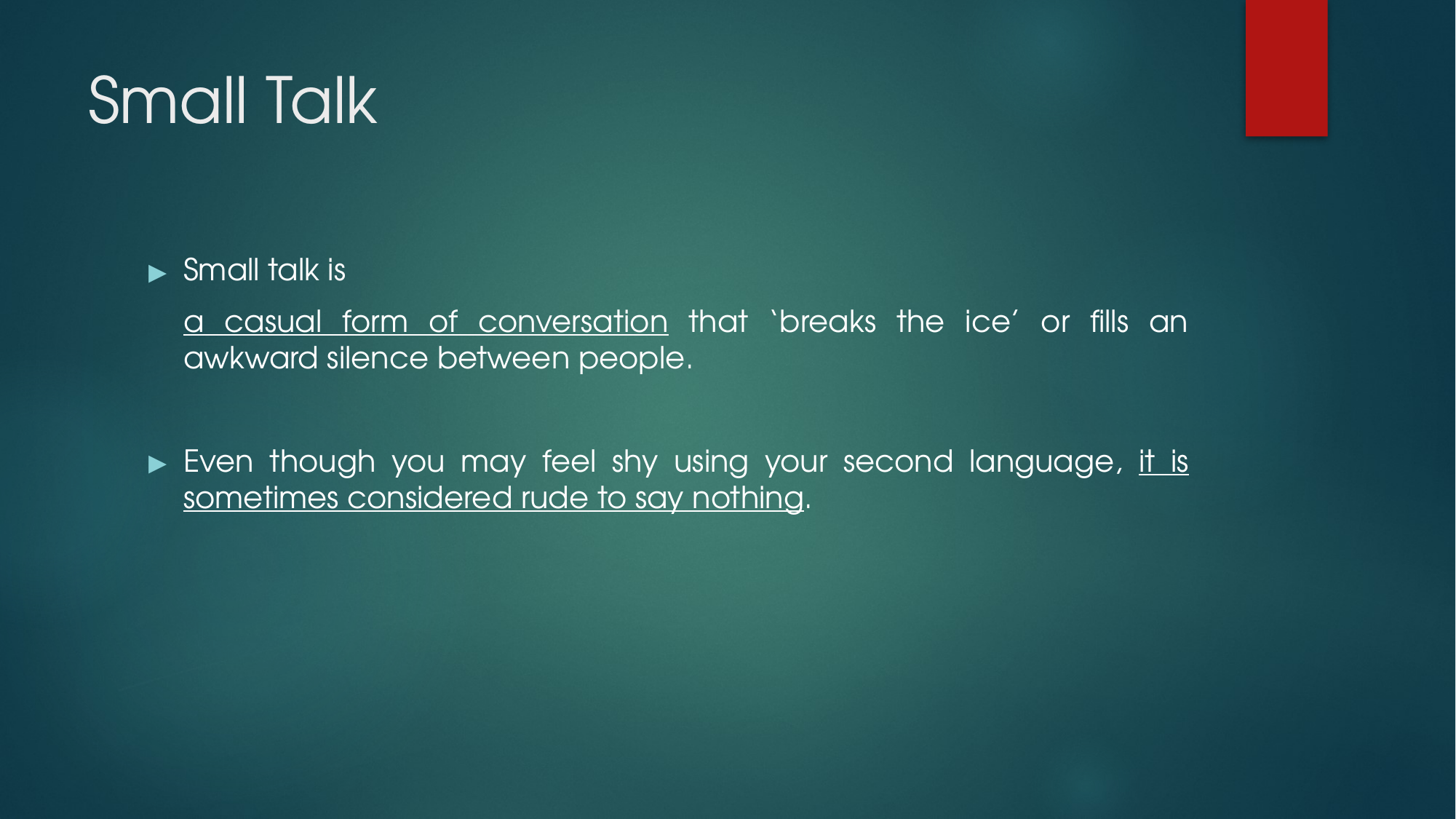

# Small Talk
Small talk is
	a casual form of conversation that ‘breaks the ice’ or fills an awkward silence between people.

Even though you may feel shy using your second language, it is sometimes considered rude to say nothing.